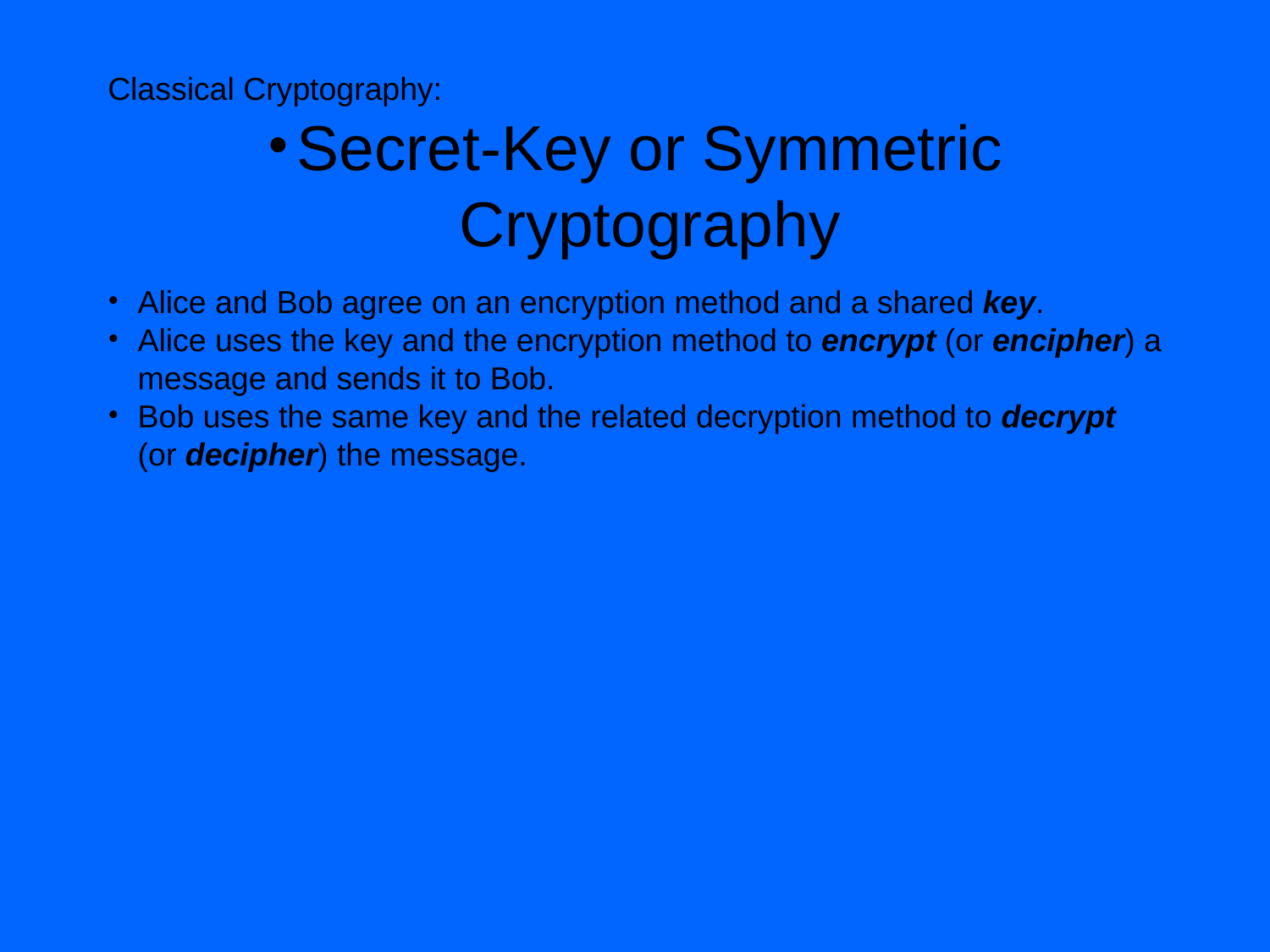

Classical Cryptography:
Secret-Key or Symmetric Cryptography
Alice and Bob agree on an encryption method and a shared key.
Alice uses the key and the encryption method to encrypt (or encipher) a message and sends it to Bob.
Bob uses the same key and the related decryption method to decrypt (or decipher) the message.